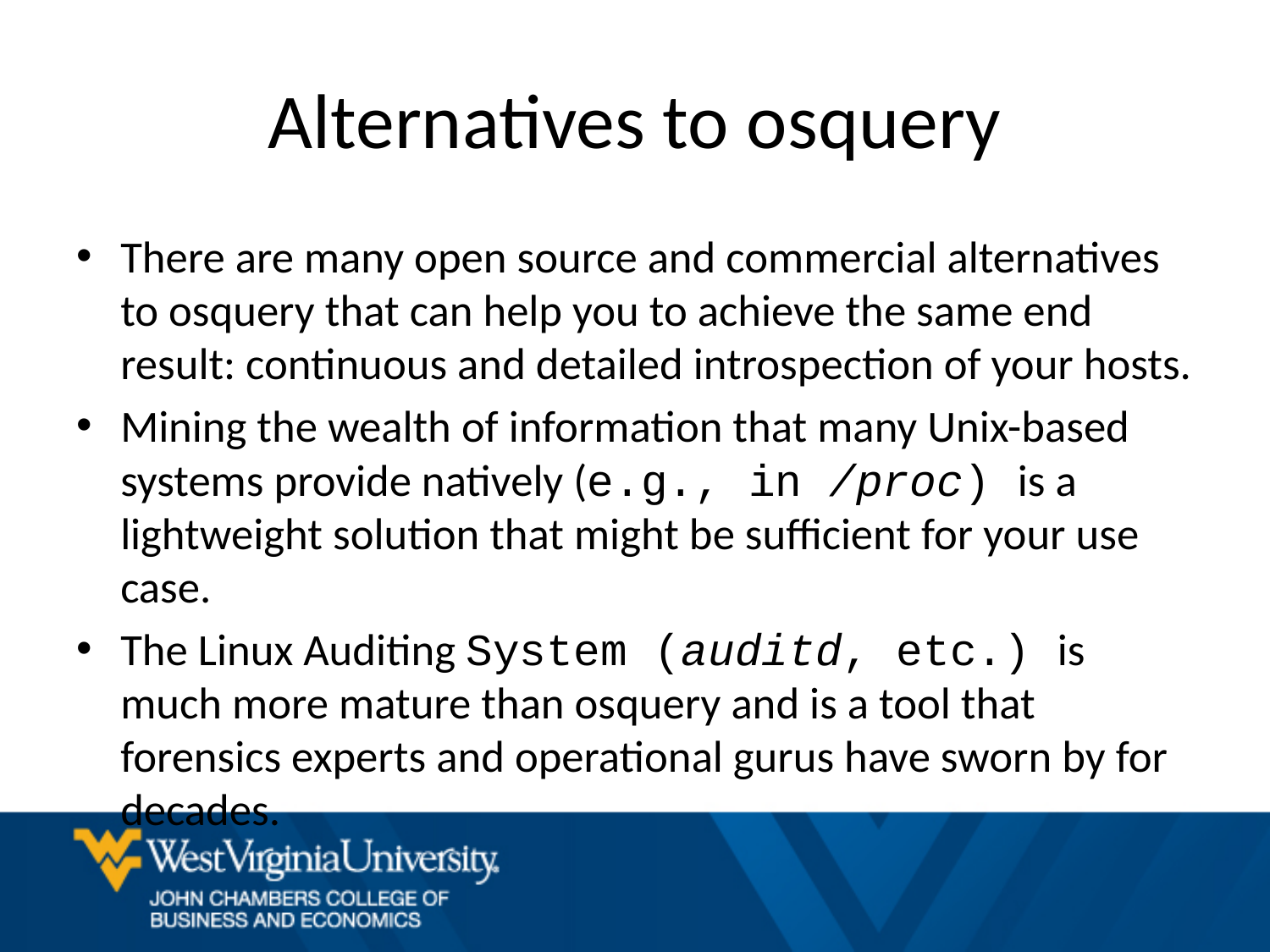

# Alternatives to osquery
There are many open source and commercial alternatives to osquery that can help you to achieve the same end result: continuous and detailed introspection of your hosts.
Mining the wealth of information that many Unix-based systems provide natively (e.g., in /proc) is a lightweight solution that might be sufficient for your use case.
The Linux Auditing System (auditd, etc.) is much more mature than osquery and is a tool that forensics experts and operational gurus have sworn by for decades.